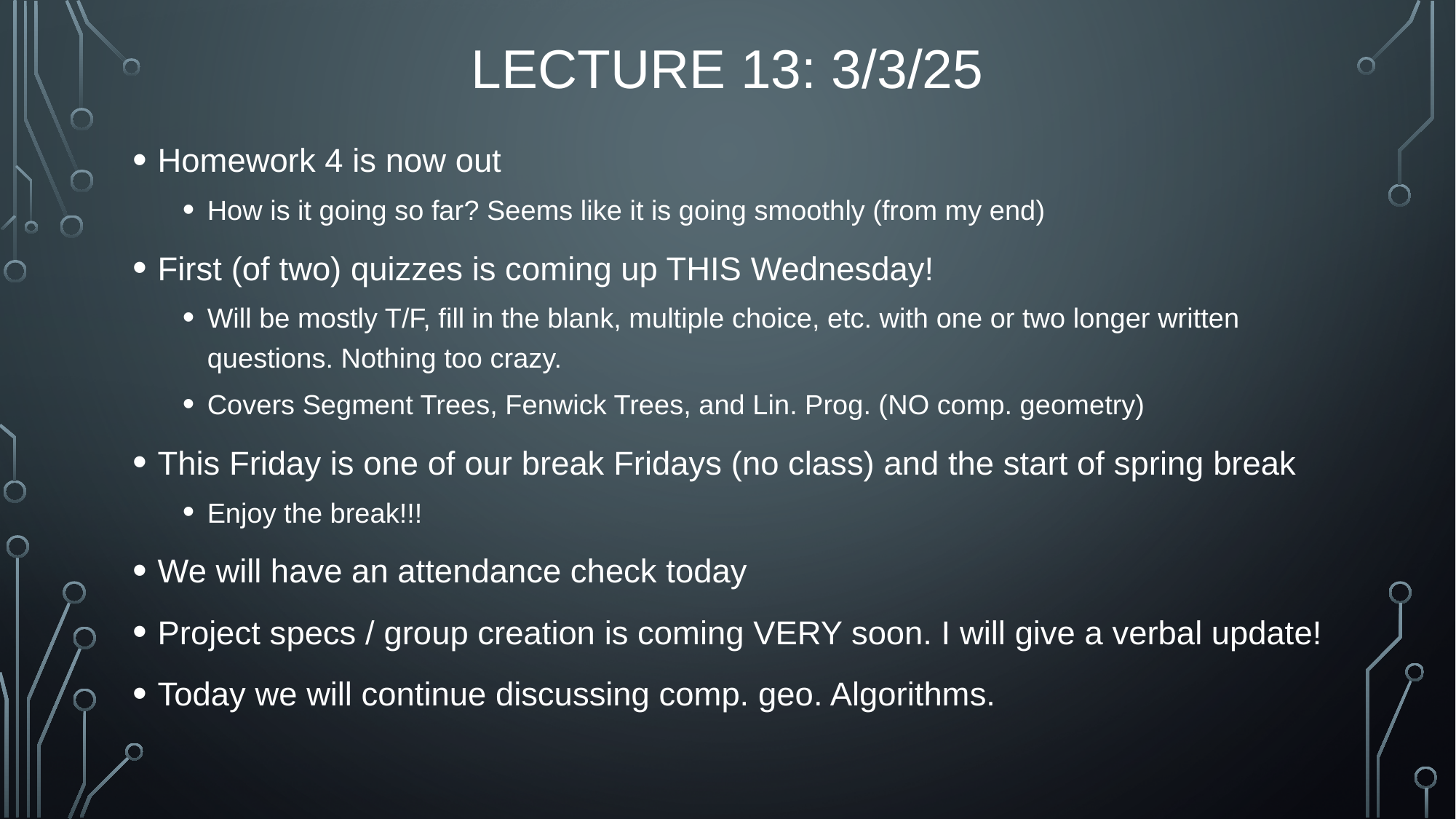

# Lecture 13: 3/3/25
Homework 4 is now out
How is it going so far? Seems like it is going smoothly (from my end)
First (of two) quizzes is coming up THIS Wednesday!
Will be mostly T/F, fill in the blank, multiple choice, etc. with one or two longer written questions. Nothing too crazy.
Covers Segment Trees, Fenwick Trees, and Lin. Prog. (NO comp. geometry)
This Friday is one of our break Fridays (no class) and the start of spring break
Enjoy the break!!!
We will have an attendance check today
Project specs / group creation is coming VERY soon. I will give a verbal update!
Today we will continue discussing comp. geo. Algorithms.